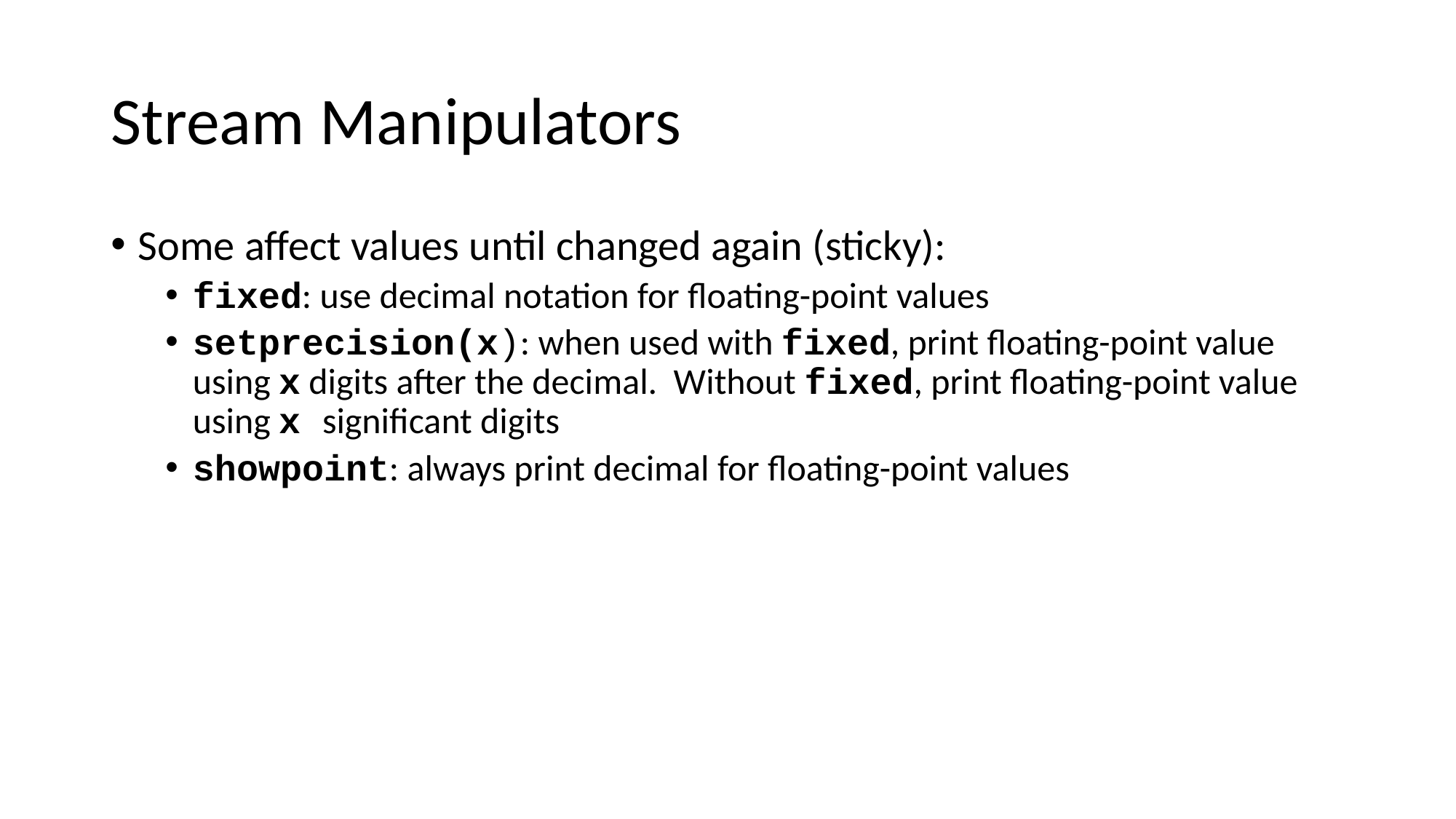

# Stream Manipulators
Some affect values until changed again (sticky):
fixed: use decimal notation for floating-point values
setprecision(x): when used with fixed, print floating-point value using x digits after the decimal.  Without fixed, print floating-point value using x significant digits
showpoint: always print decimal for floating-point values